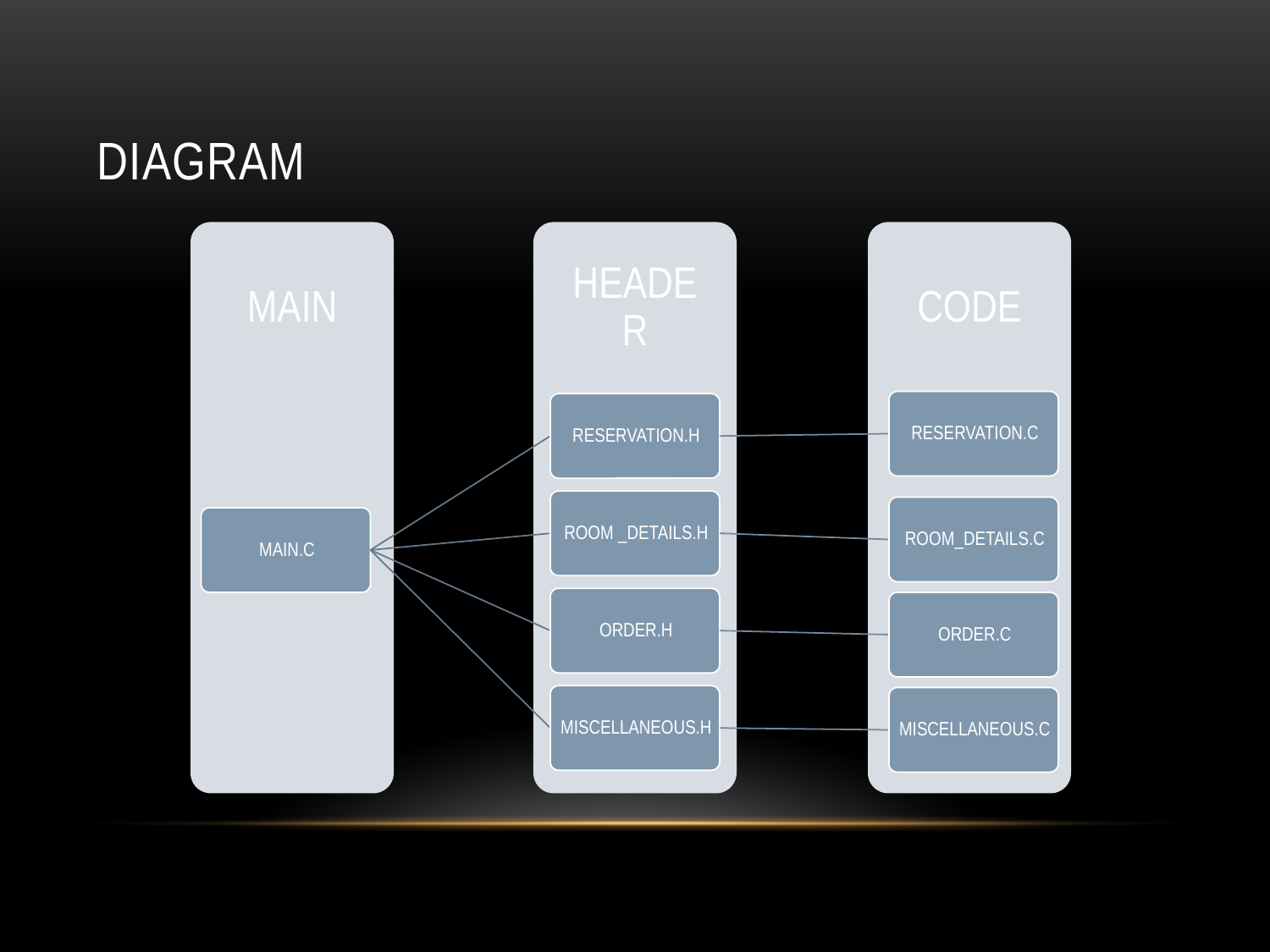

# DIAGRAM
CODE
HEADER
MAIN
MAIN.C

RESERVATION.H

RESERVATION.C

ROOM _DETAILS.H

ROOM_DETAILS.C

ORDER.H

ORDER.C

MISCELLANEOUS.H

MISCELLANEOUS.C